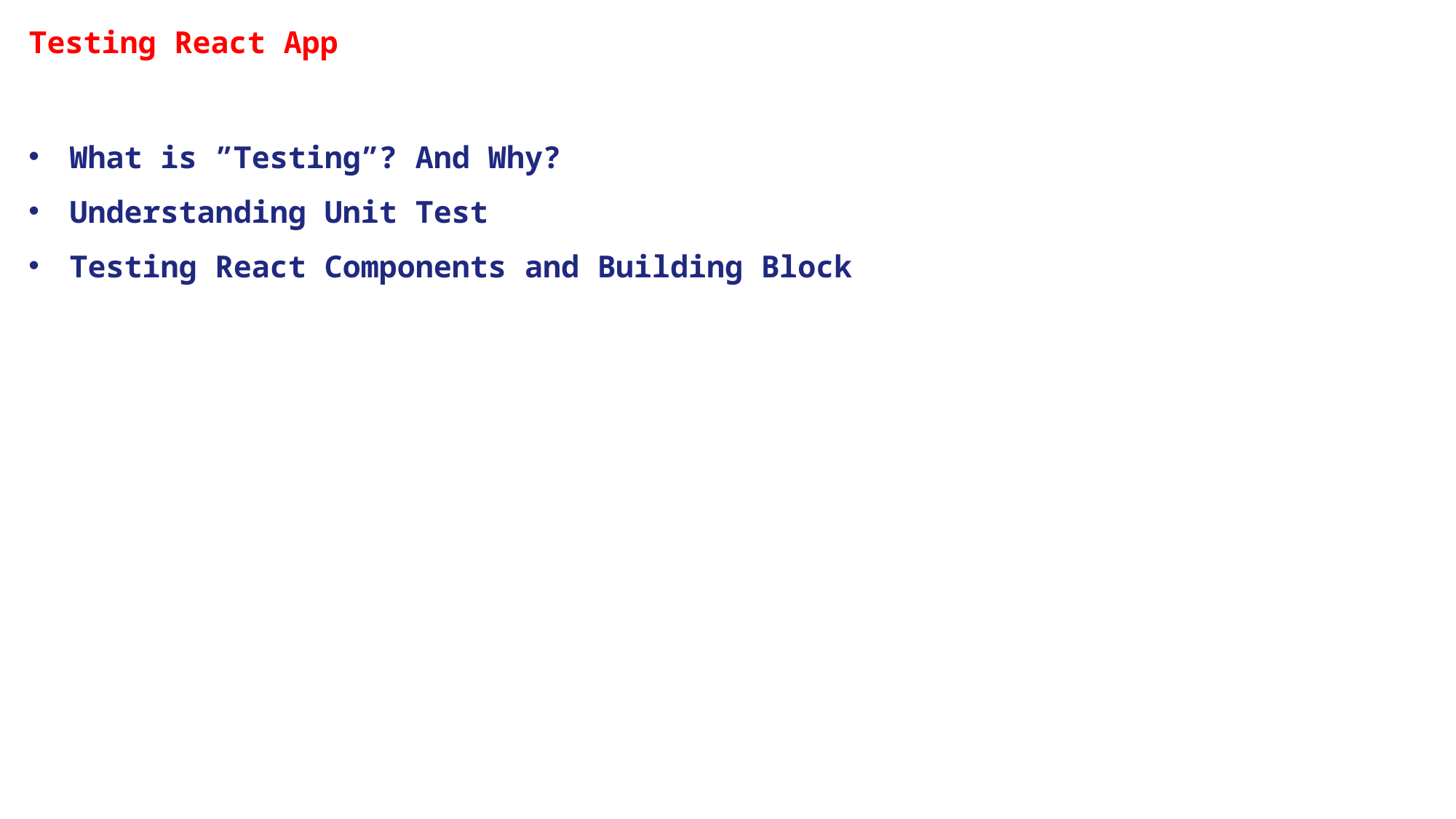

# Testing React App
What is ”Testing”? And Why?
Understanding Unit Test
Testing React Components and Building Block